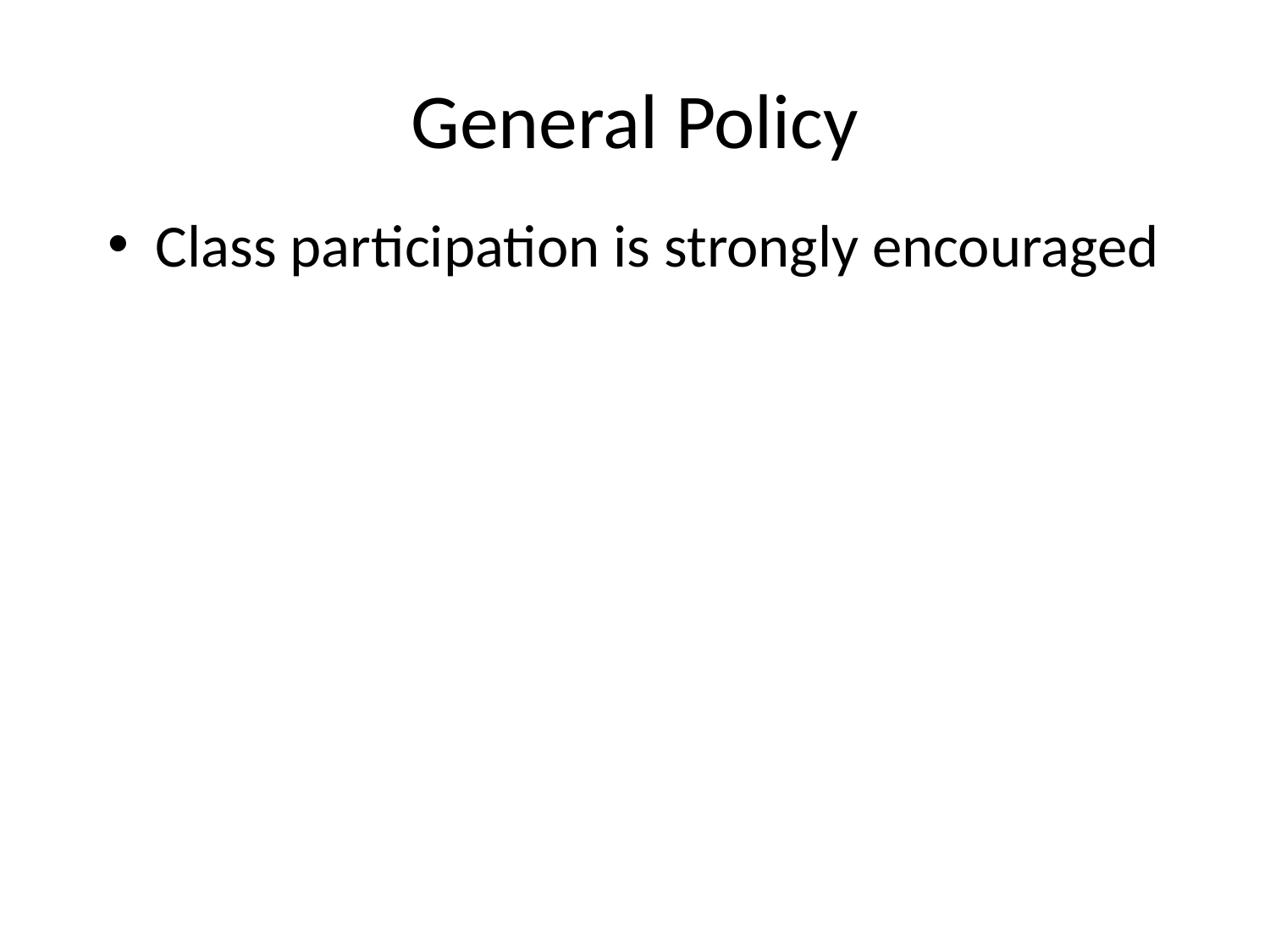

General Policy
Class participation is strongly encouraged